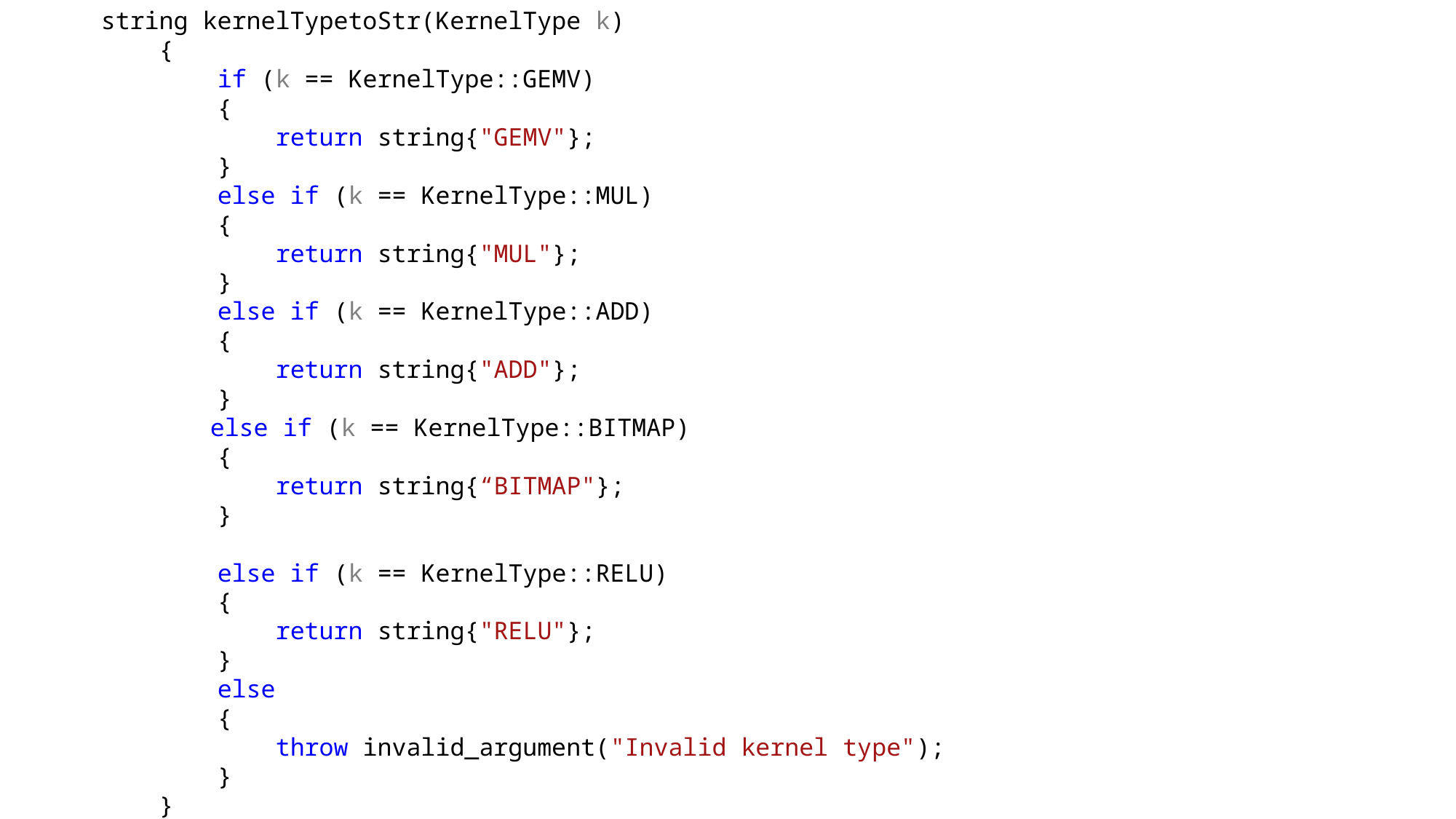

string kernelTypetoStr(KernelType k)
    {
        if (k == KernelType::GEMV)
        {
            return string{"GEMV"};
        }
        else if (k == KernelType::MUL)
        {
            return string{"MUL"};
        }
        else if (k == KernelType::ADD)
        {
            return string{"ADD"};
        }
	else if (k == KernelType::BITMAP)
        {
            return string{“BITMAP"};
        }

        else if (k == KernelType::RELU)
        {
            return string{"RELU"};
        }
        else
        {
            throw invalid_argument("Invalid kernel type");
        }
    }